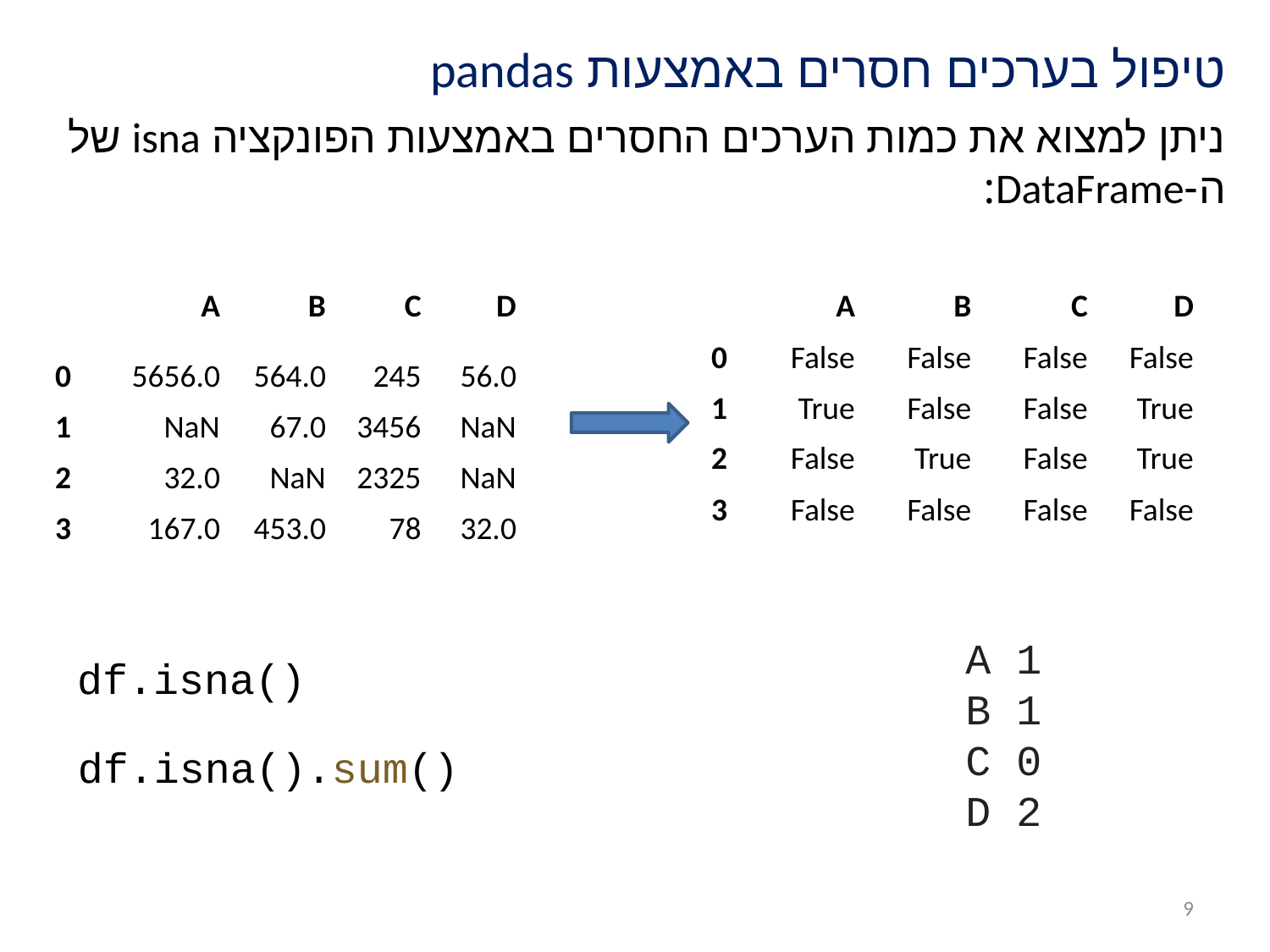

טיפול בערכים חסרים באמצעות pandas
ניתן למצוא את כמות הערכים החסרים באמצעות הפונקציה isna של ה-DataFrame:
|  | A | B | C | D |
| --- | --- | --- | --- | --- |
| 0 | 5656.0 | 564.0 | 245 | 56.0 |
| 1 | NaN | 67.0 | 3456 | NaN |
| 2 | 32.0 | NaN | 2325 | NaN |
| 3 | 167.0 | 453.0 | 78 | 32.0 |
|  | A | B | C | D |
| --- | --- | --- | --- | --- |
| 0 | False | False | False | False |
| 1 | True | False | False | True |
| 2 | False | True | False | True |
| 3 | False | False | False | False |

A 1
B 1
C 0
D 2
df.isna()
df.isna().sum()
9